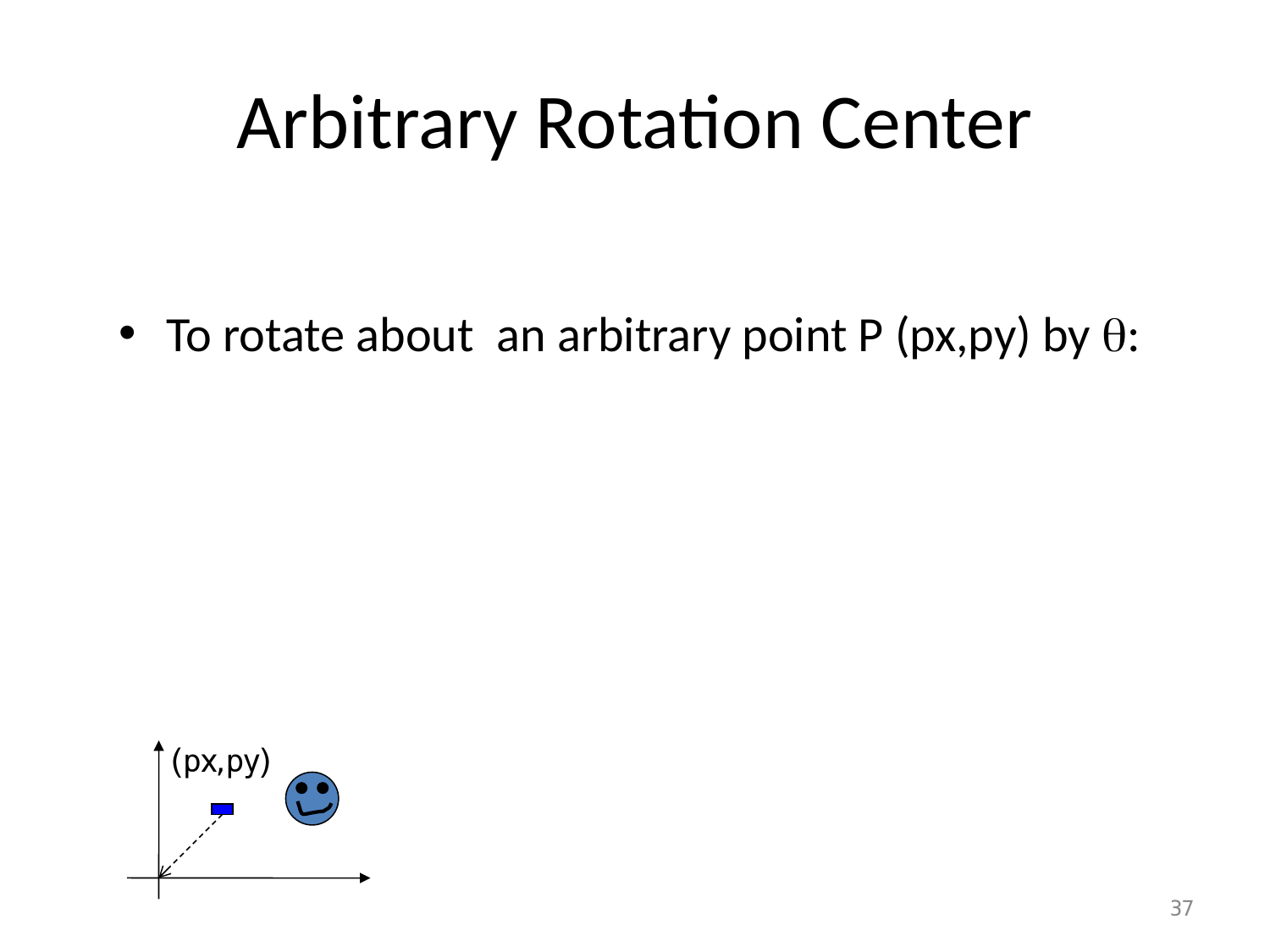

# Arbitrary Rotation Center
To rotate about  an arbitrary point P (px,py) by θ:
(px,py)

37